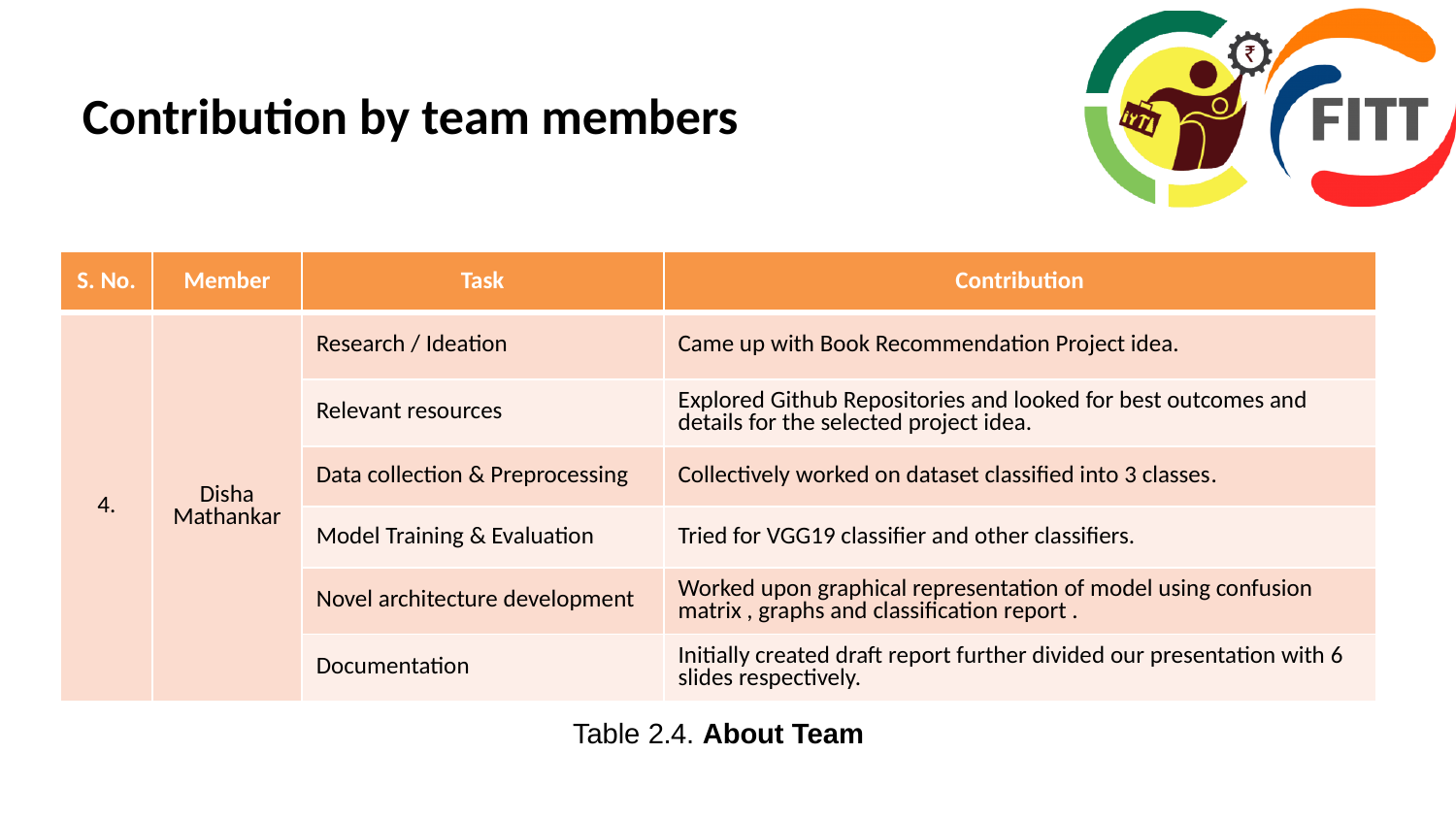

# Contribution by team members
| S. No. | Member | Task | Contribution |
| --- | --- | --- | --- |
| 4. | Disha Mathankar | Research / Ideation | Came up with Book Recommendation Project idea. |
|  |  | Relevant resources | Explored Github Repositories and looked for best outcomes and details for the selected project idea. |
|  |  | Data collection & Preprocessing | Collectively worked on dataset classified into 3 classes. |
|  |  | Model Training & Evaluation | Tried for VGG19 classifier and other classifiers. |
|  |  | Novel architecture development | Worked upon graphical representation of model using confusion matrix , graphs and classification report . |
|  |  | Documentation | Initially created draft report further divided our presentation with 6 slides respectively. |
Table 2.4. About Team
7